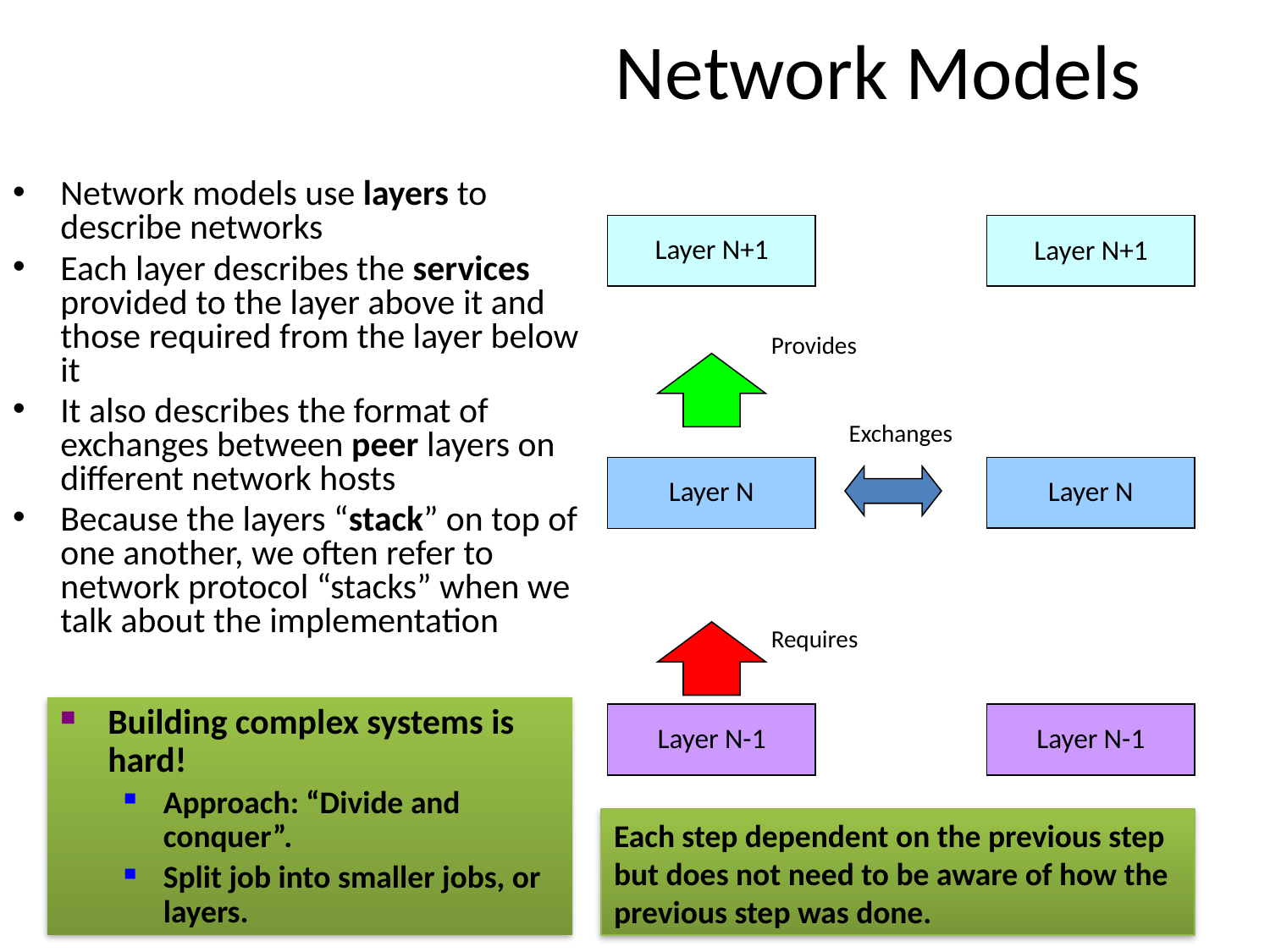

# Network Models
Network models use layers to describe networks
Each layer describes the services provided to the layer above it and those required from the layer below it
It also describes the format of exchanges between peer layers on different network hosts
Because the layers “stack” on top of one another, we often refer to network protocol “stacks” when we talk about the implementation

Layer N+1
Layer N+1
Provides

Exchanges

Layer N
Layer N
Requires

Building complex systems is hard!
Approach: “Divide and conquer”.
Split job into smaller jobs, or layers.

Layer N-1
Layer N-1
Each step dependent on the previous step but does not need to be aware of how the previous step was done.
3